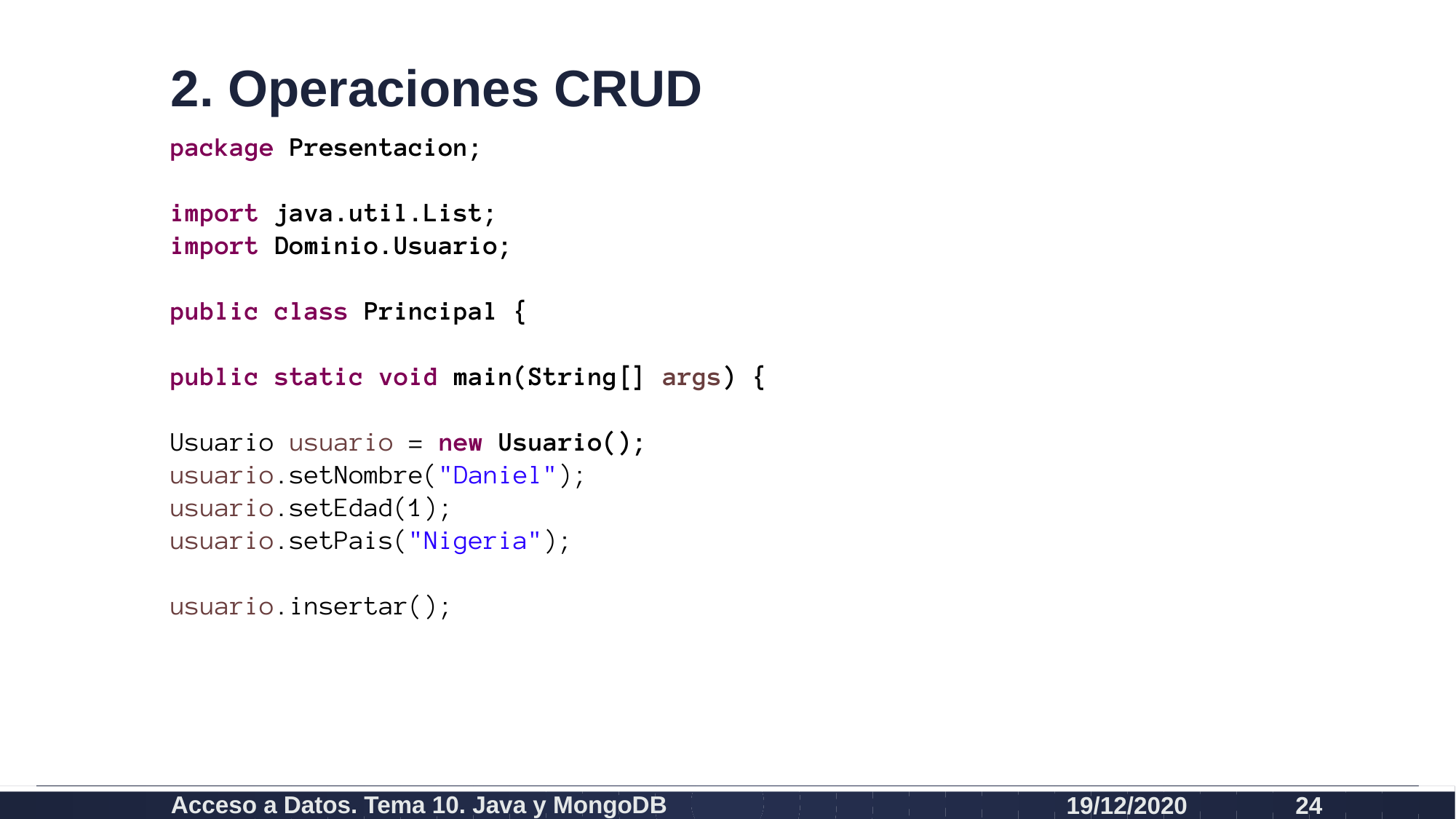

# 2. Operaciones CRUD
package Presentacion;

import java.util.List;
import Dominio.Usuario;

public class Principal {

public static void main(String[] args) {

Usuario usuario = new Usuario();
usuario.setNombre("Daniel");
usuario.setEdad(1);
usuario.setPais("Nigeria");

usuario.insertar();

Acceso a Datos. Tema 10. Java y MongoDB
19/12/2020
24